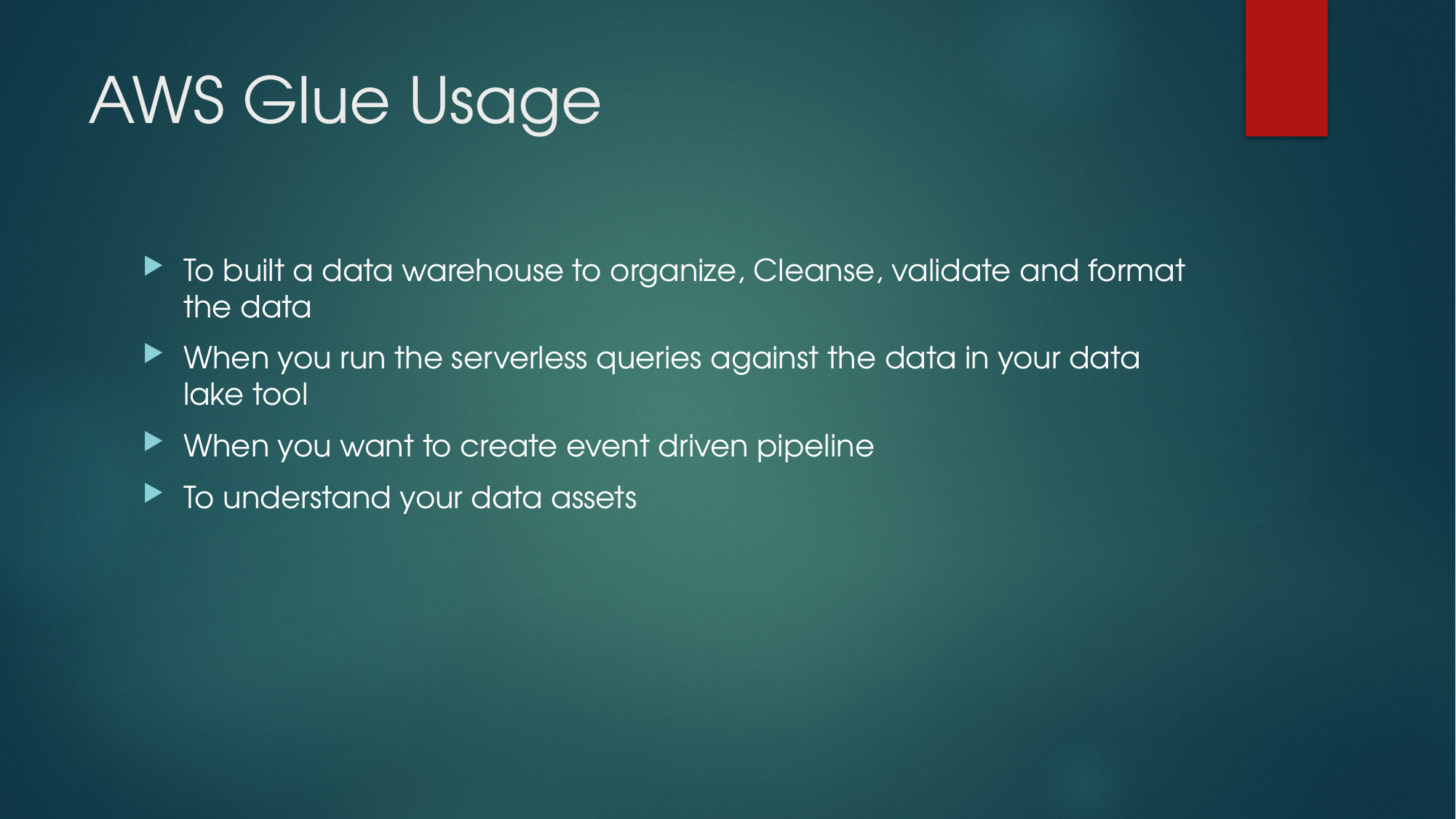

# AWS Glue Usage
To built a data warehouse to organize, Cleanse, validate and format the data
When you run the serverless queries against the data in your data lake tool
When you want to create event driven pipeline
To understand your data assets